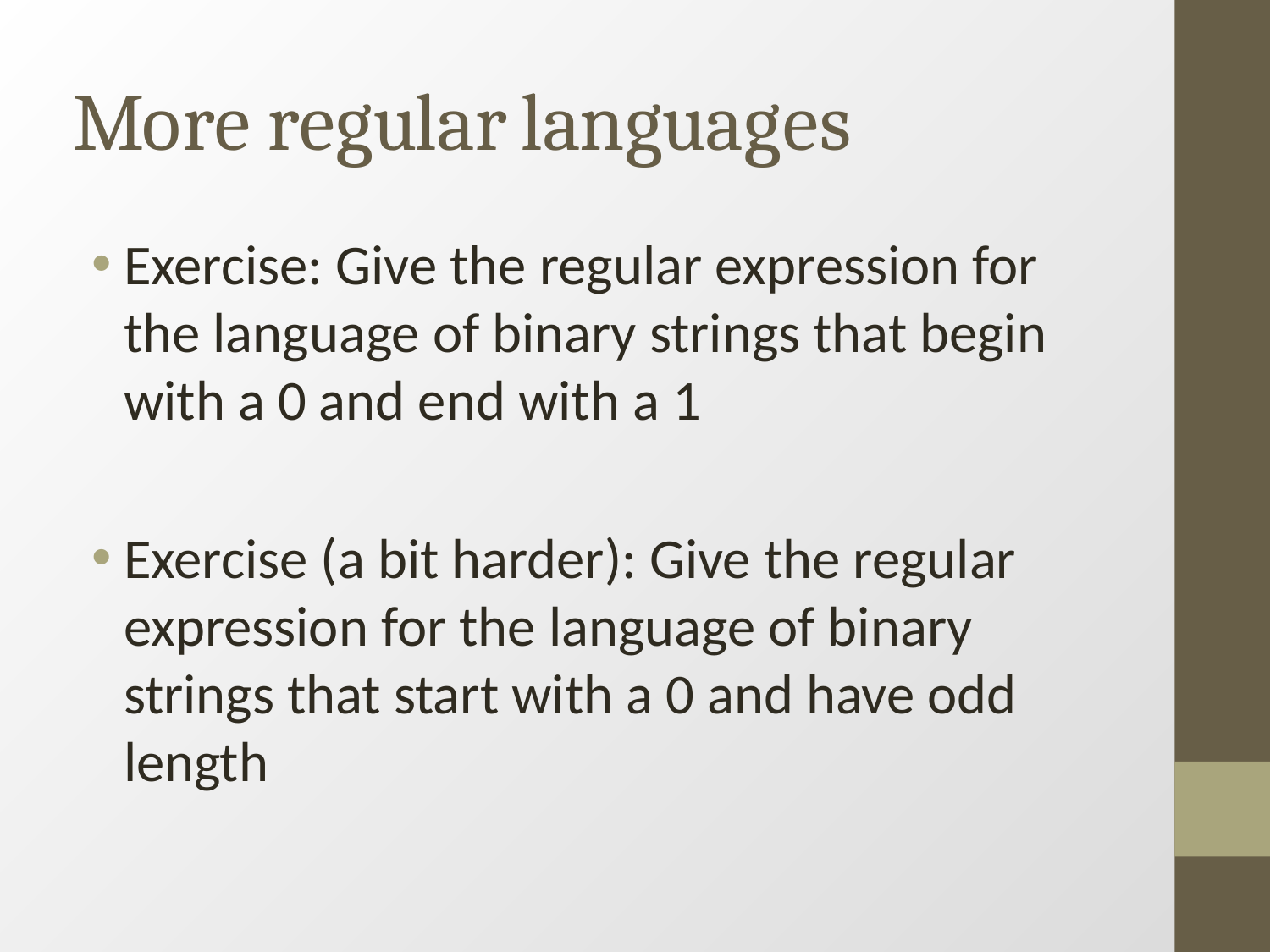

More regular languages
Exercise: Give the regular expression for the language of binary strings that begin with a 0 and end with a 1

Exercise (a bit harder): Give the regular expression for the language of binary  strings that start with a 0 and have odd length